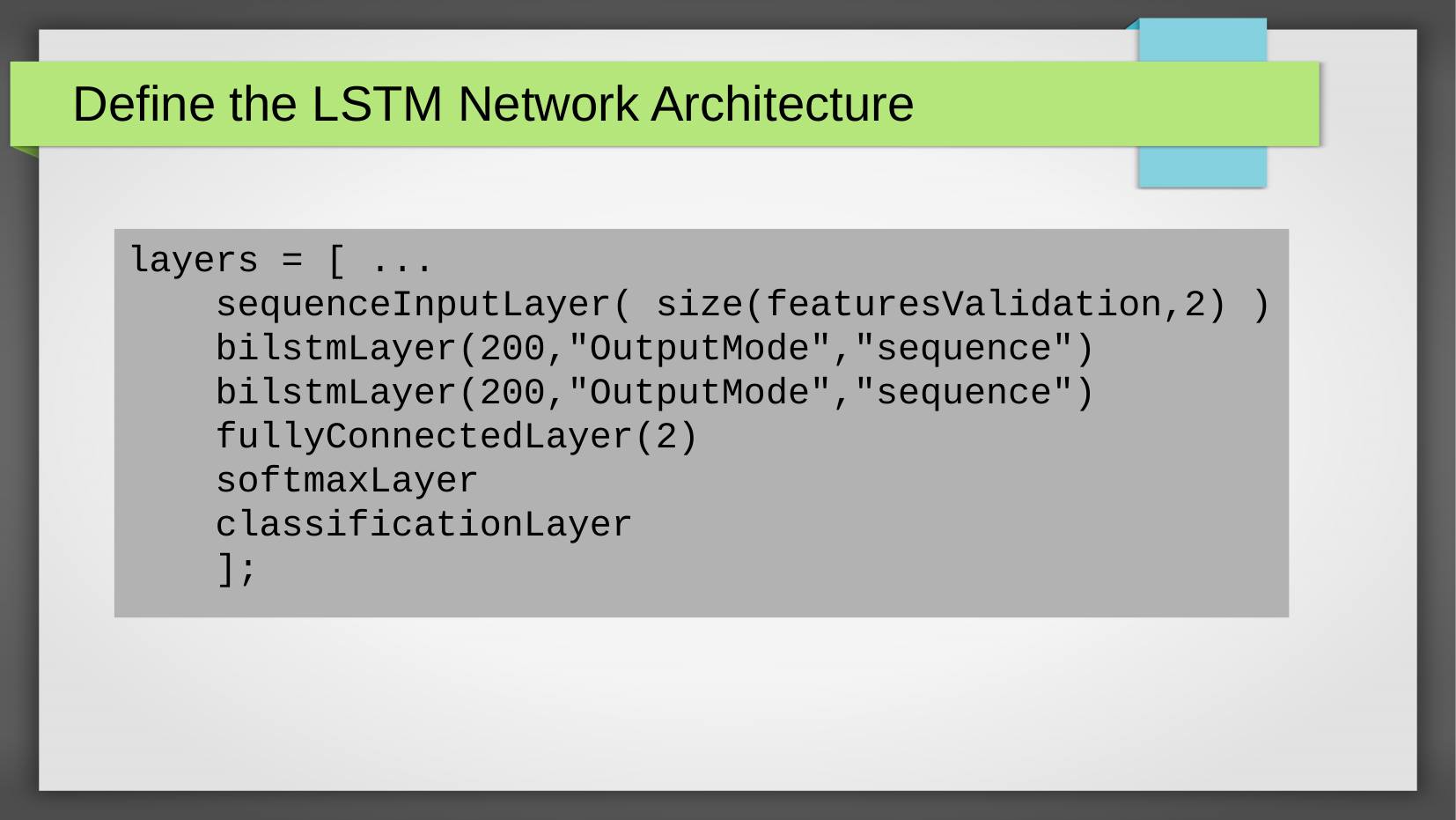

Define the LSTM Network Architecture
layers = [ ...
    sequenceInputLayer( size(featuresValidation,2) )
    bilstmLayer(200,"OutputMode","sequence")
    bilstmLayer(200,"OutputMode","sequence")
    fullyConnectedLayer(2)
    softmaxLayer
    classificationLayer
    ];